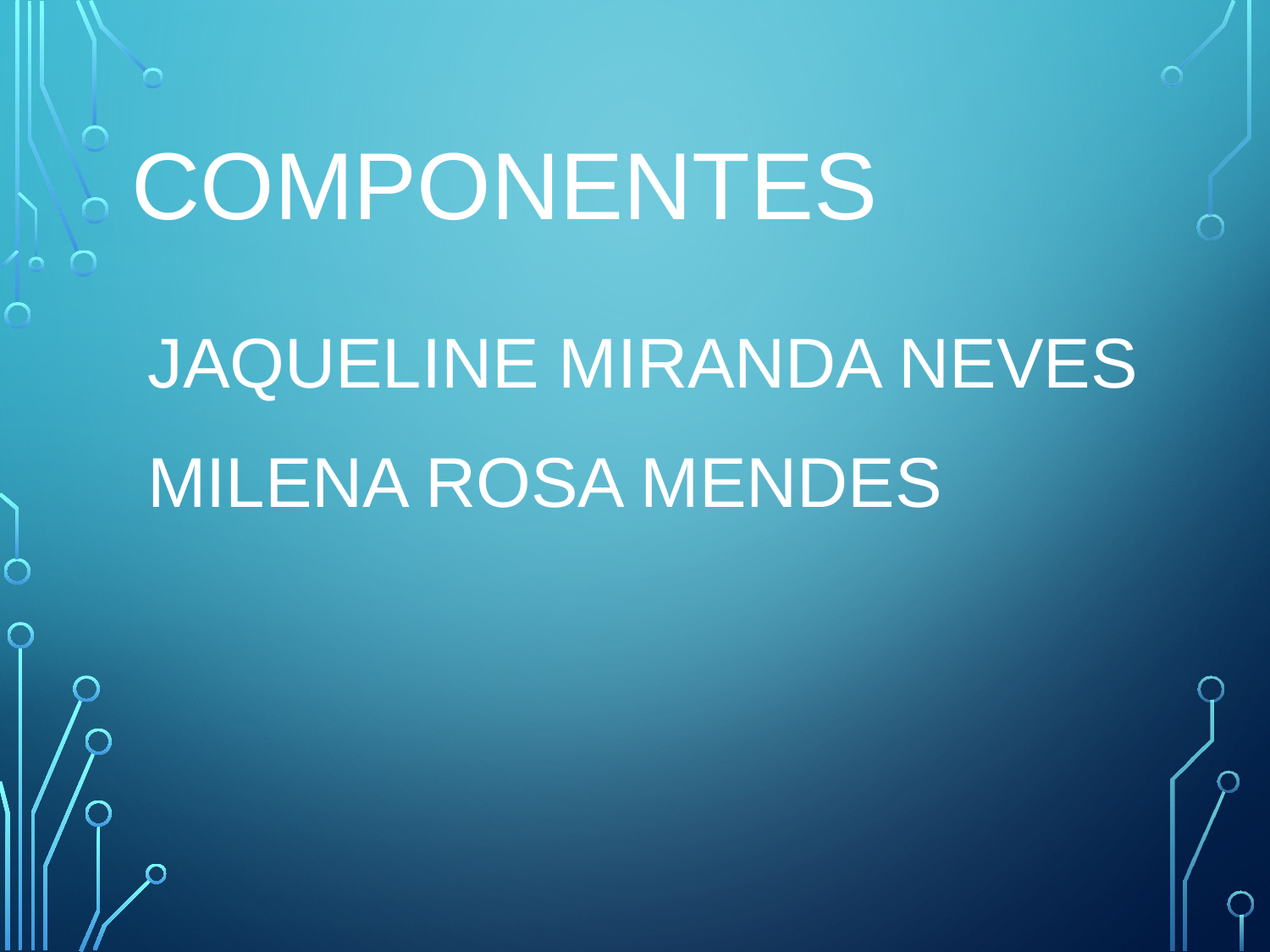

# Componentes
JAQUELINE MIRANDA NEVES
MILENA ROSA MENDES